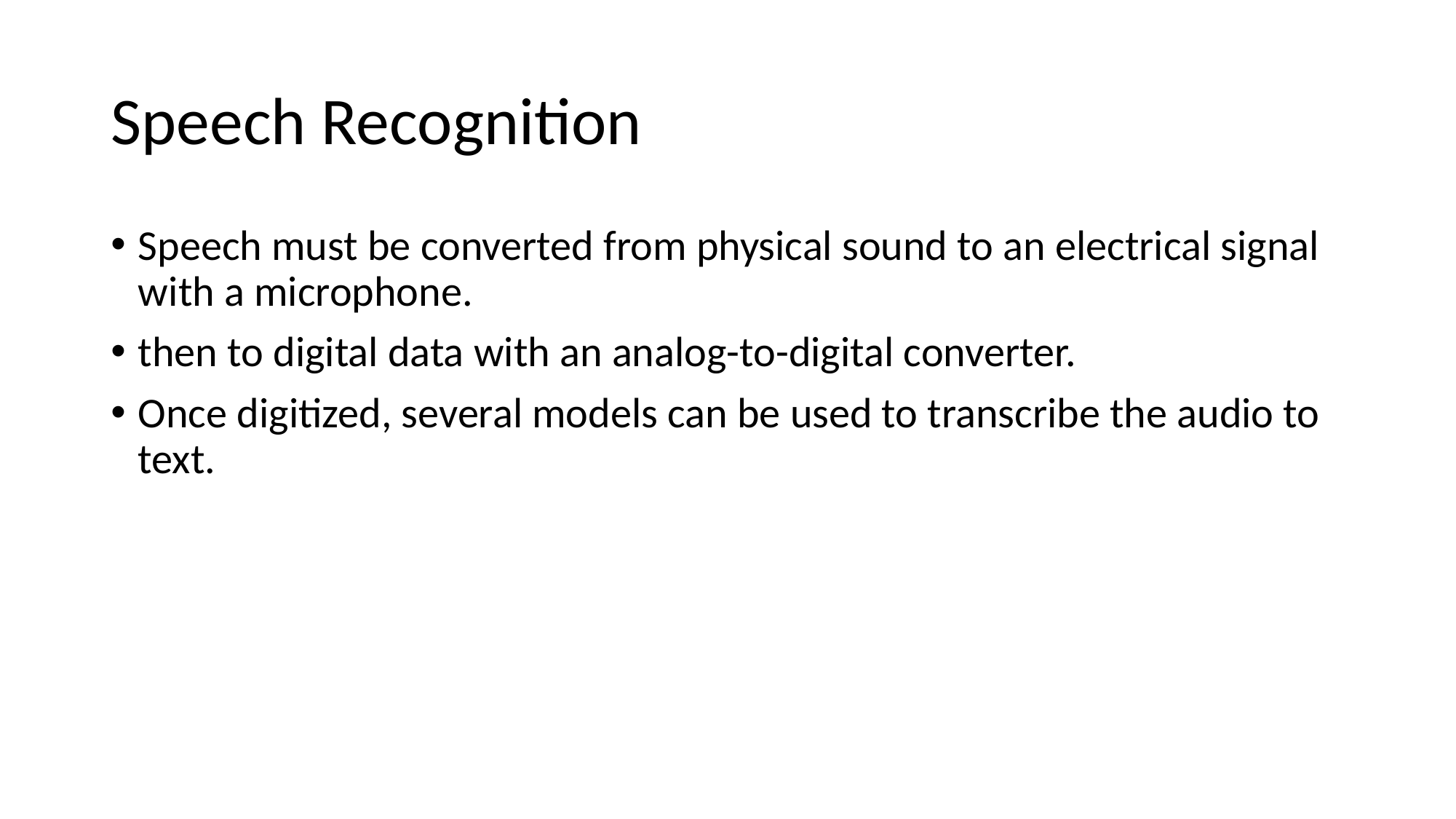

# Speech Recognition
Speech must be converted from physical sound to an electrical signal with a microphone.
then to digital data with an analog-to-digital converter.
Once digitized, several models can be used to transcribe the audio to text.